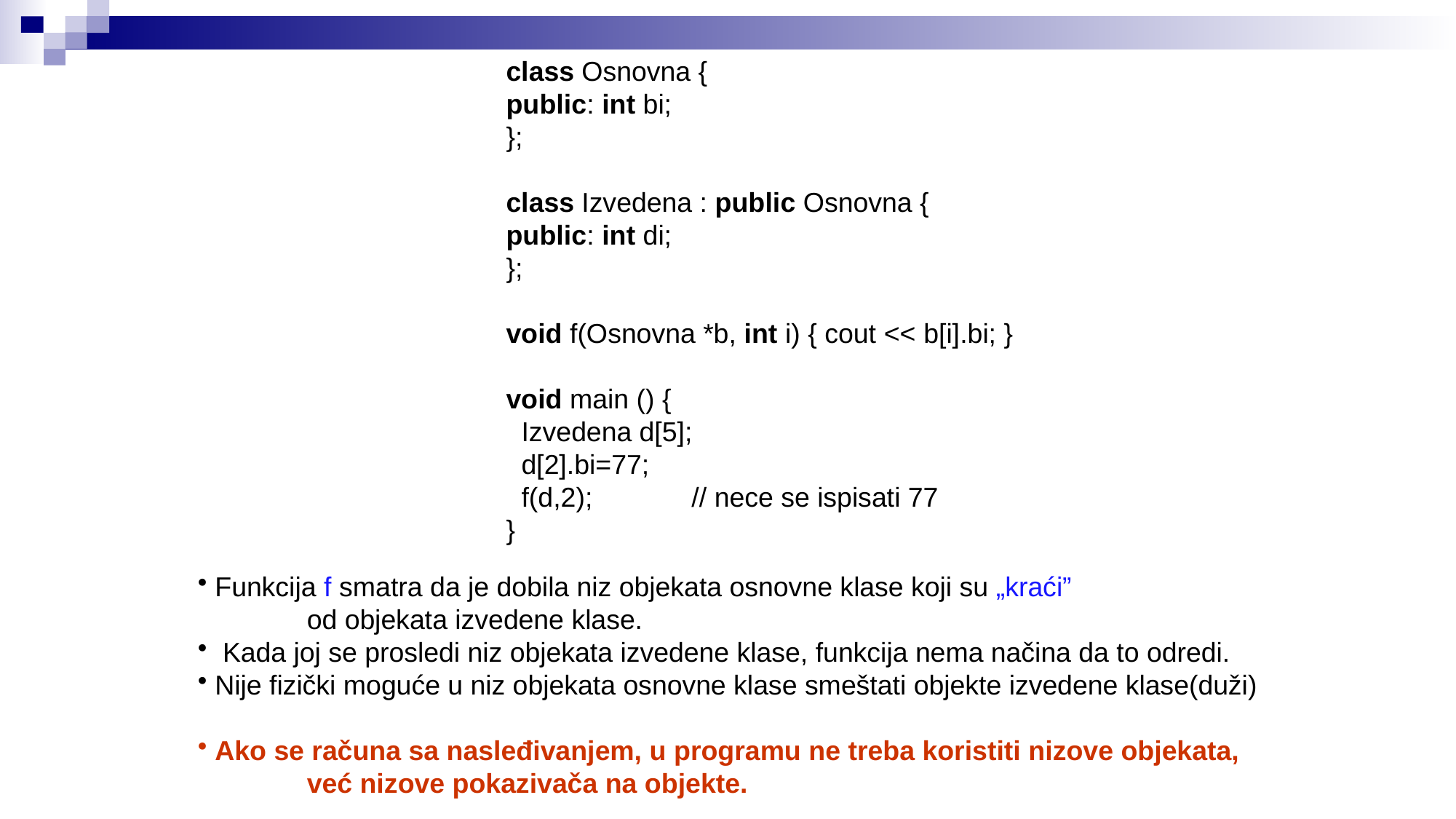

class Osnovna {
public: int bi;
};
class Izvedena : public Osnovna {
public: int di;
};
void f(Osnovna *b, int i) { cout << b[i].bi; }
void main () {
  Izvedena d[5];
  d[2].bi=77;
  f(d,2);             // nece se ispisati 77
}
 Funkcija f smatra da je dobila niz objekata osnovne klase koji su „kraći”
	od objekata izvedene klase.
  Kada joj se prosledi niz objekata izvedene klase, funkcija nema načina da to odredi.
 Nije fizički moguće u niz objekata osnovne klase smeštati objekte izvedene klase(duži)

 Ako se računa sa nasleđivanjem, u programu ne treba koristiti nizove objekata,
	već nizove pokazivača na objekte.